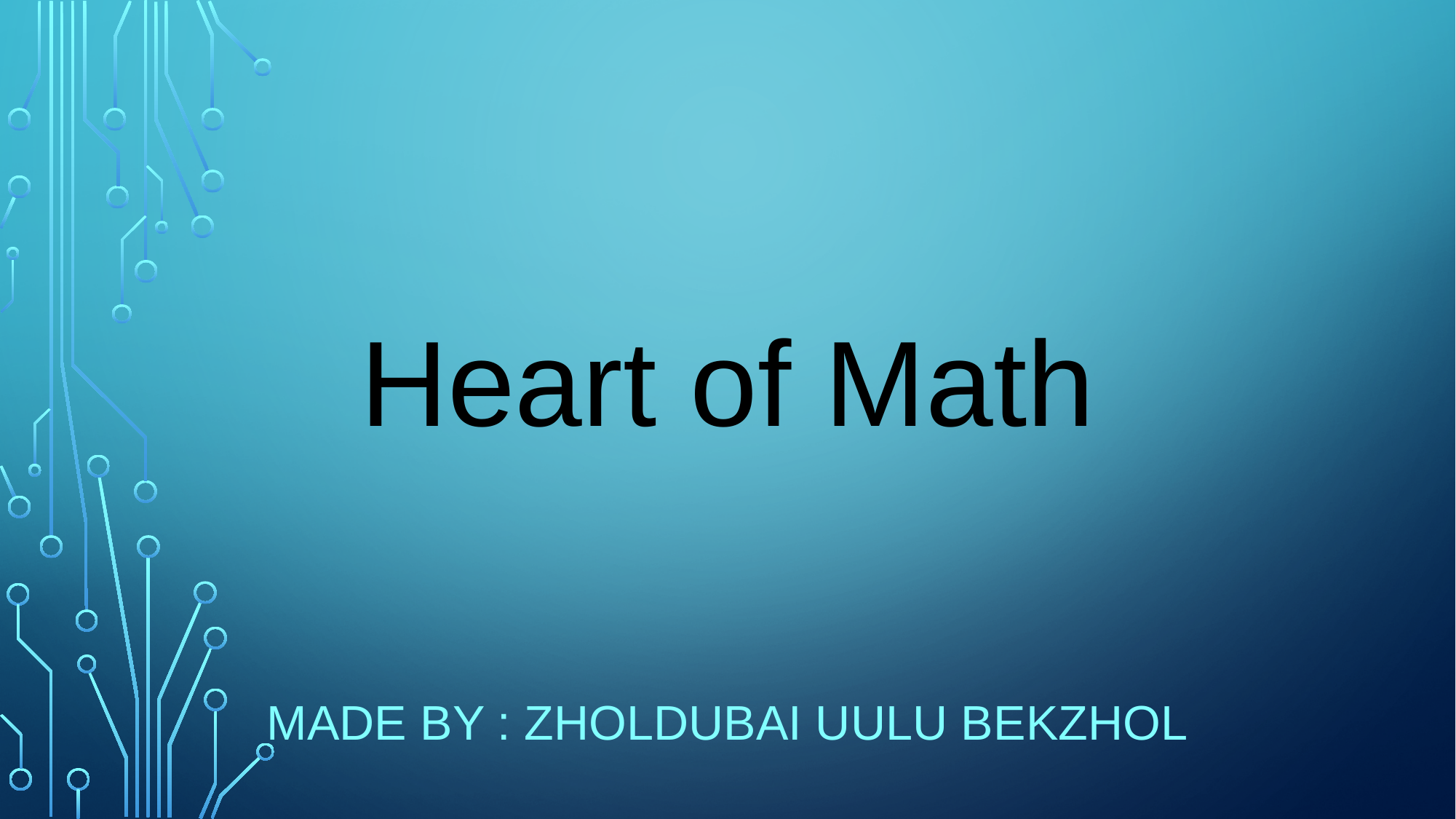

# Heart of Math
Made by : Zholdubai uulu bekzhol